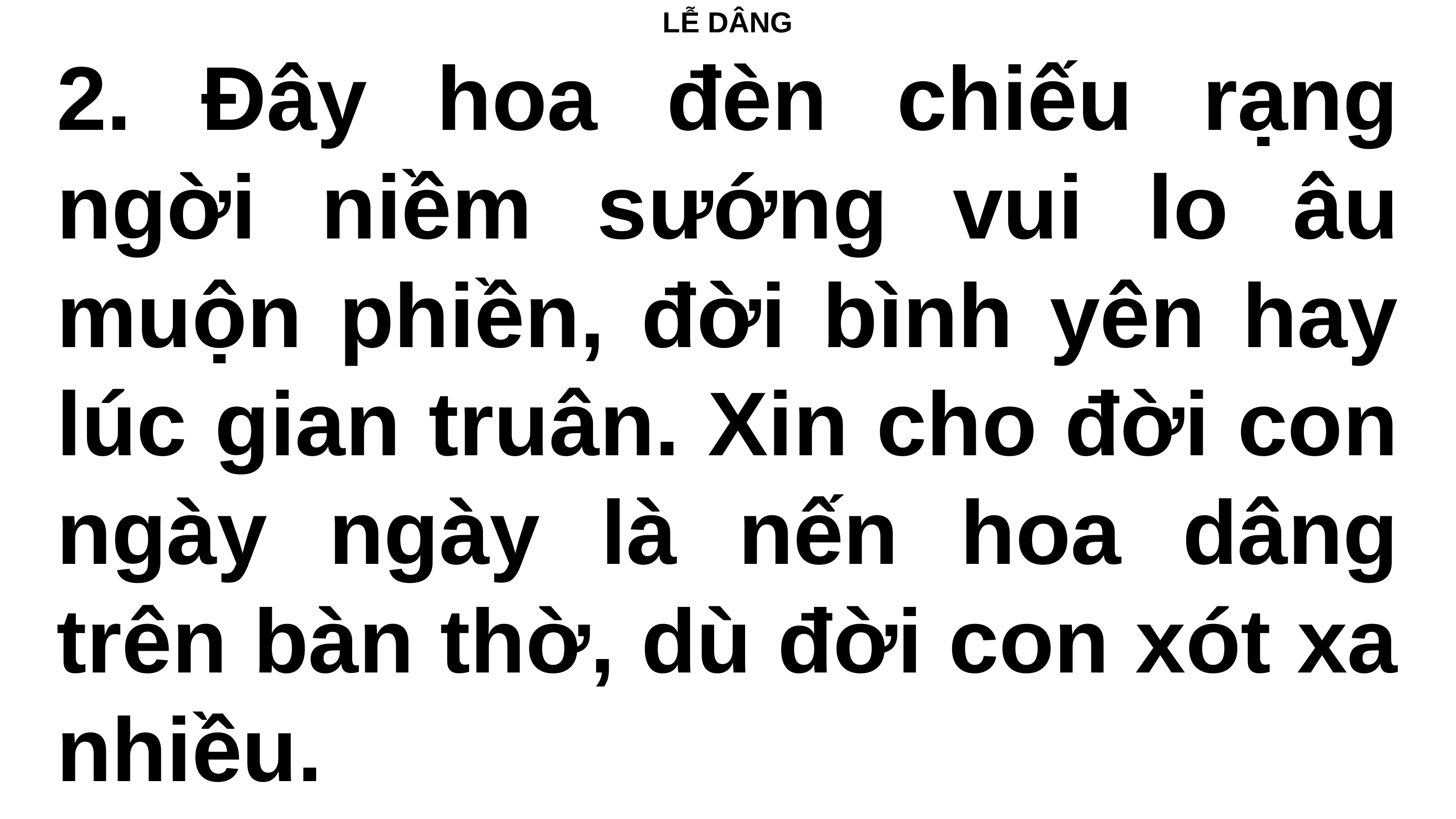

# LỄ DÂNG
2. Đây hoa đèn chiếu rạng ngời niềm sướng vui lo âu muộn phiền, đời bình yên hay lúc gian truân. Xin cho đời con ngày ngày là nến hoa dâng trên bàn thờ, dù đời con xót xa nhiều.